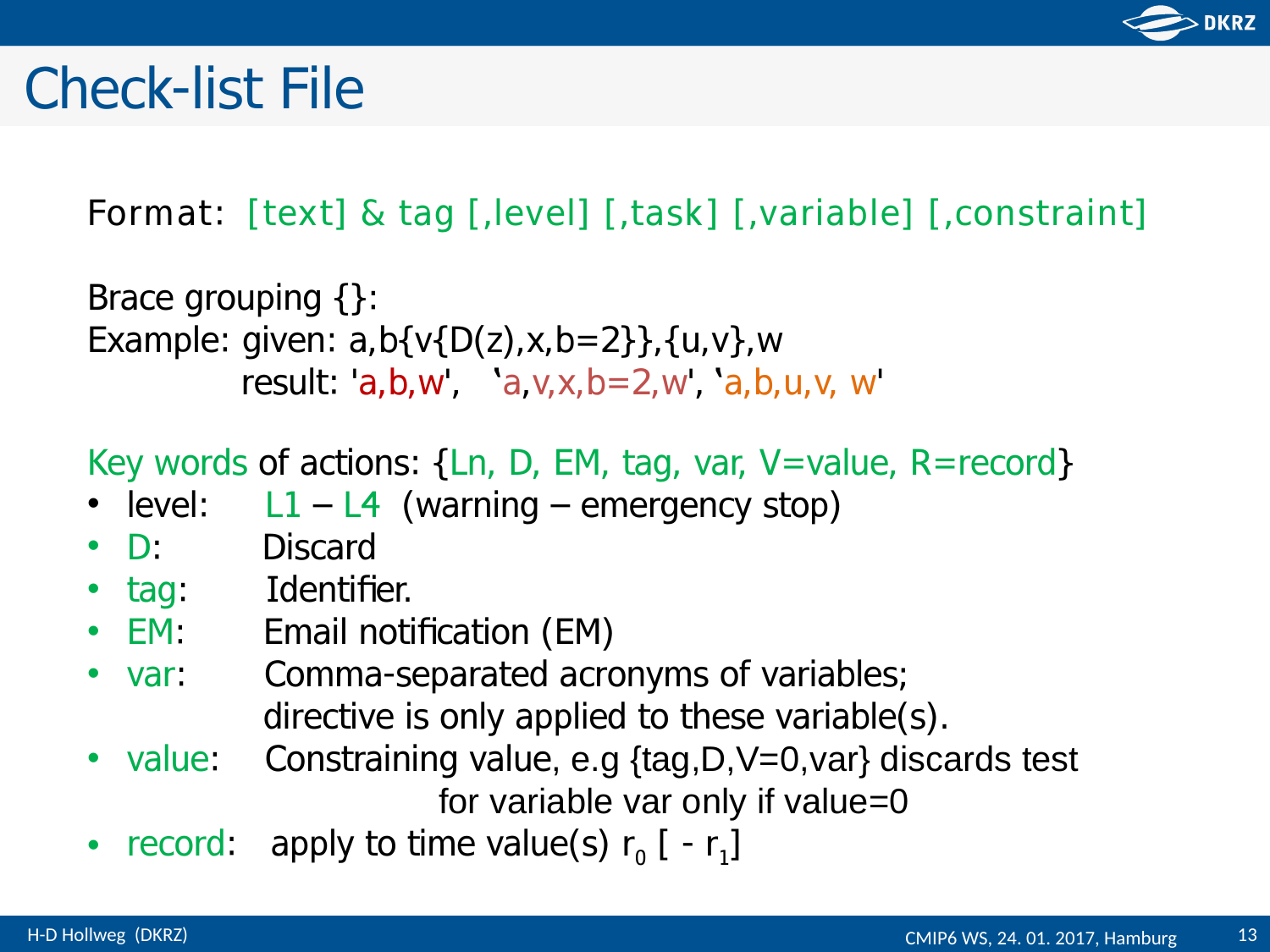

# Check-list File
Format:  [text] & tag [,level] [,task] [,variable] [,constraint]

Brace grouping {}:
Example: given: a,b{v{D(z),x,b=2}},{u,v},w
              result: 'a,b,w',   ‘a,v,x,b=2,w', ‘a,b,u,v, w'

Key words of actions: {Ln, D, EM, tag, var, V=value, R=record}
level:     L1 – L4  (warning – emergency stop)
D:         Discard
tag:       Identifier.
EM:       Email notification (EM)
var:       Comma-separated acronyms of variables;
                directive is only applied to these variable(s).
value:    Constraining value, e.g {tag,D,V=0,var} discards test
                                for variable var only if value=0
record:   apply to time value(s) r0 [ - r1]

13